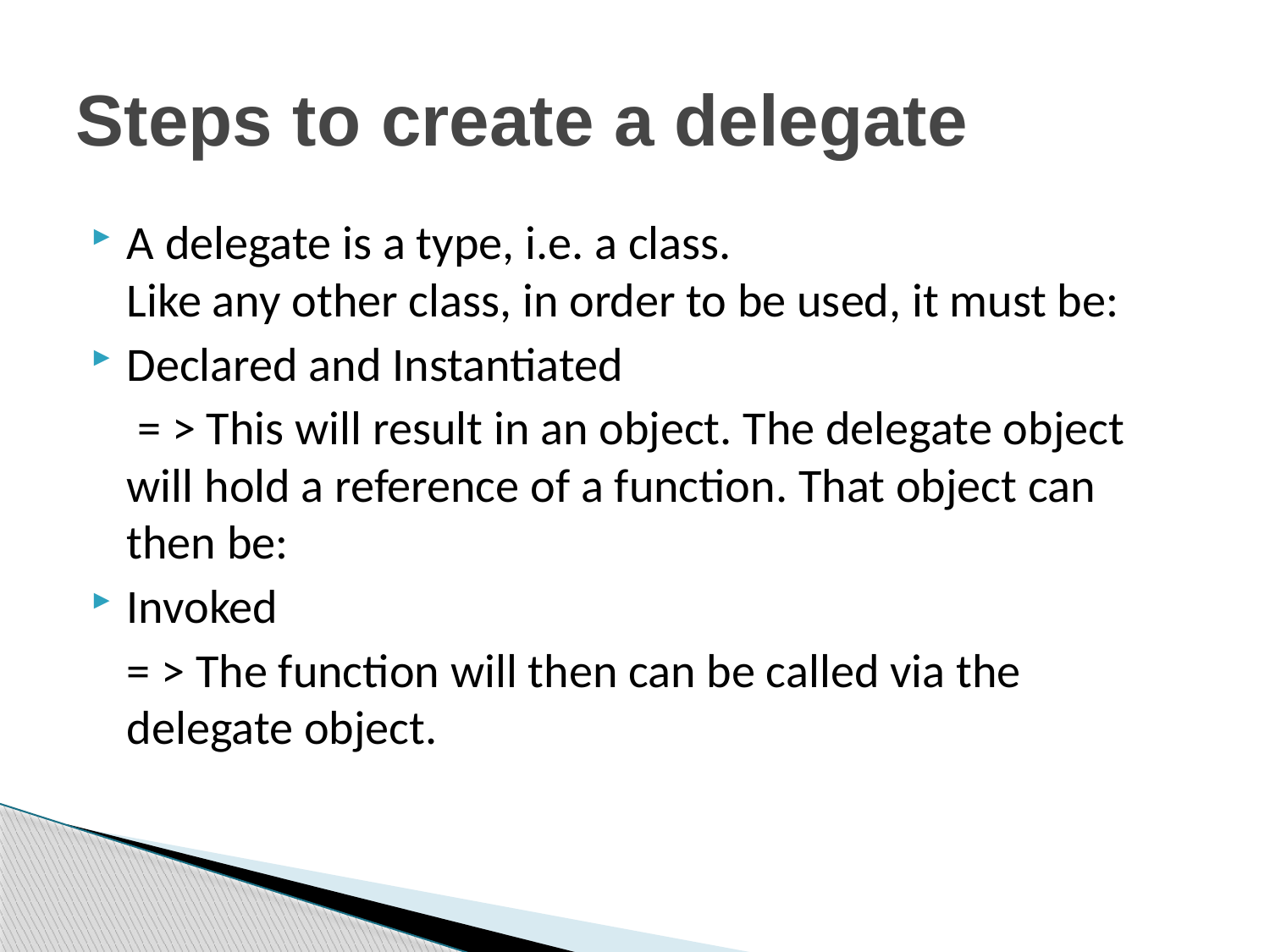

# Steps to create a delegate
A delegate is a type, i.e. a class.
Like any other class, in order to be used, it must be:
Declared and Instantiated
	 = > This will result in an object. The delegate object will hold a reference of a function. That object can then be:
Invoked
	= > The function will then can be called via the delegate object.